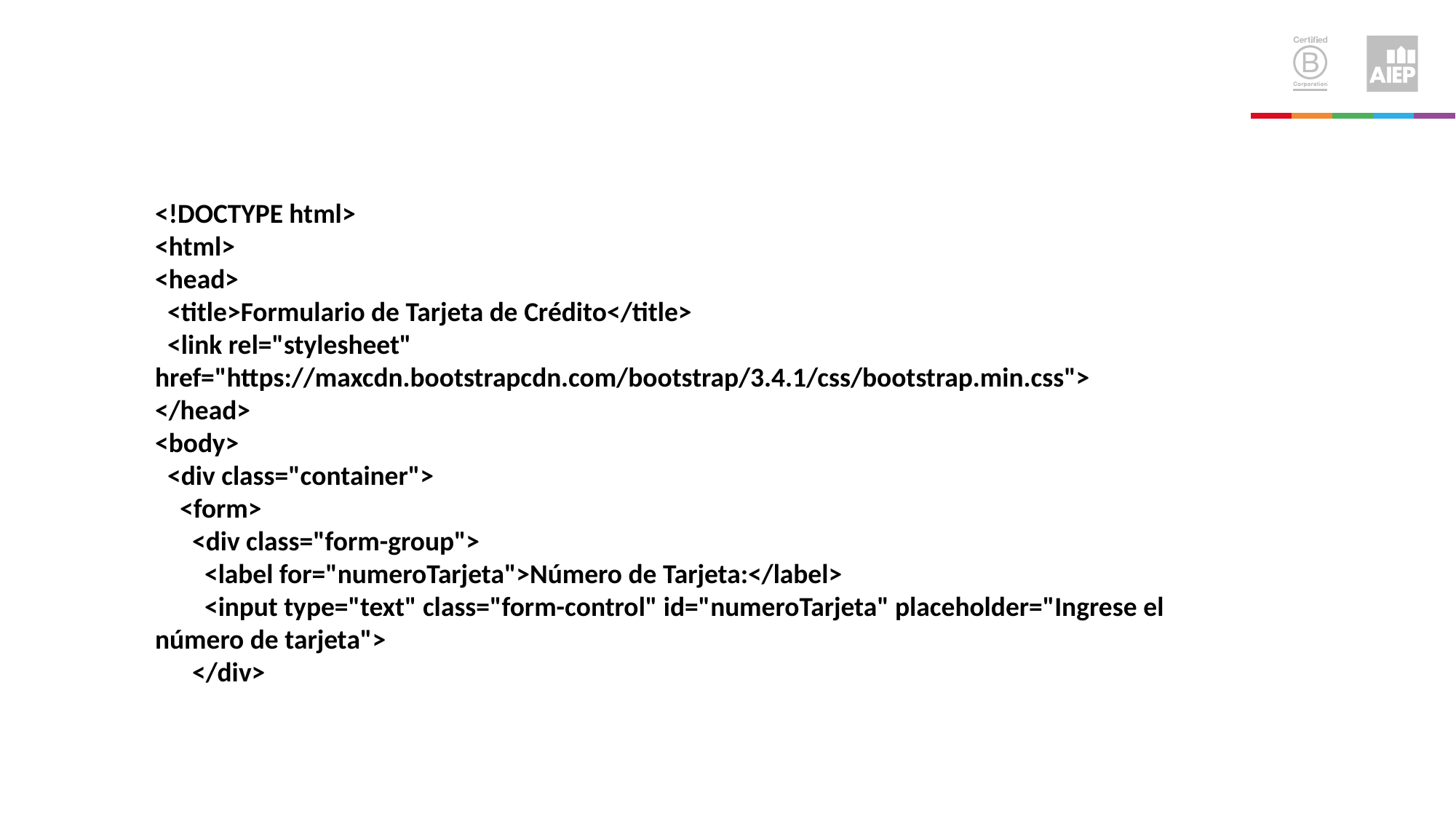

<!DOCTYPE html>
<html>
<head>
  <title>Formulario de Tarjeta de Crédito</title>
  <link rel="stylesheet" href="https://maxcdn.bootstrapcdn.com/bootstrap/3.4.1/css/bootstrap.min.css">
</head>
<body>
  <div class="container">
    <form>
      <div class="form-group">
        <label for="numeroTarjeta">Número de Tarjeta:</label>
        <input type="text" class="form-control" id="numeroTarjeta" placeholder="Ingrese el número de tarjeta">
      </div>